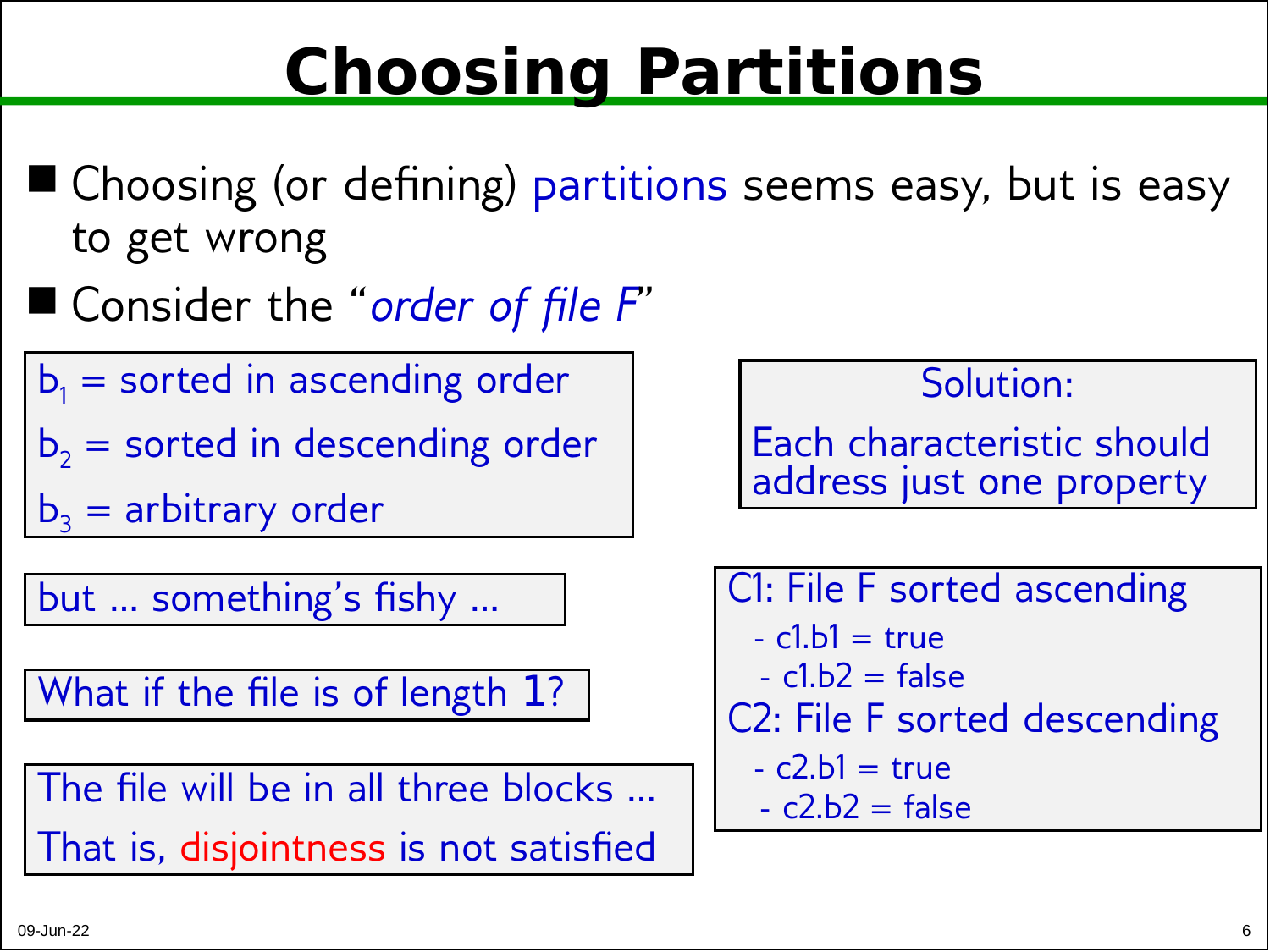

# Choosing Partitions
Choosing (or defining) partitions seems easy, but is easy to get wrong
Consider the “order of file F”
b1 = sorted in ascending order
b2 = sorted in descending order
b3 = arbitrary order
Solution:
Each characteristic should address just one property
C1: File F sorted ascending
  - c1.b1 = true
   - c1.b2 = false
C2: File F sorted descending
  - c2.b1 = true
   - c2.b2 = false
but … something’s fishy …
What if the file is of length 1?
The file will be in all three blocks …
That is, disjointness is not satisfied
6
09-Jun-22